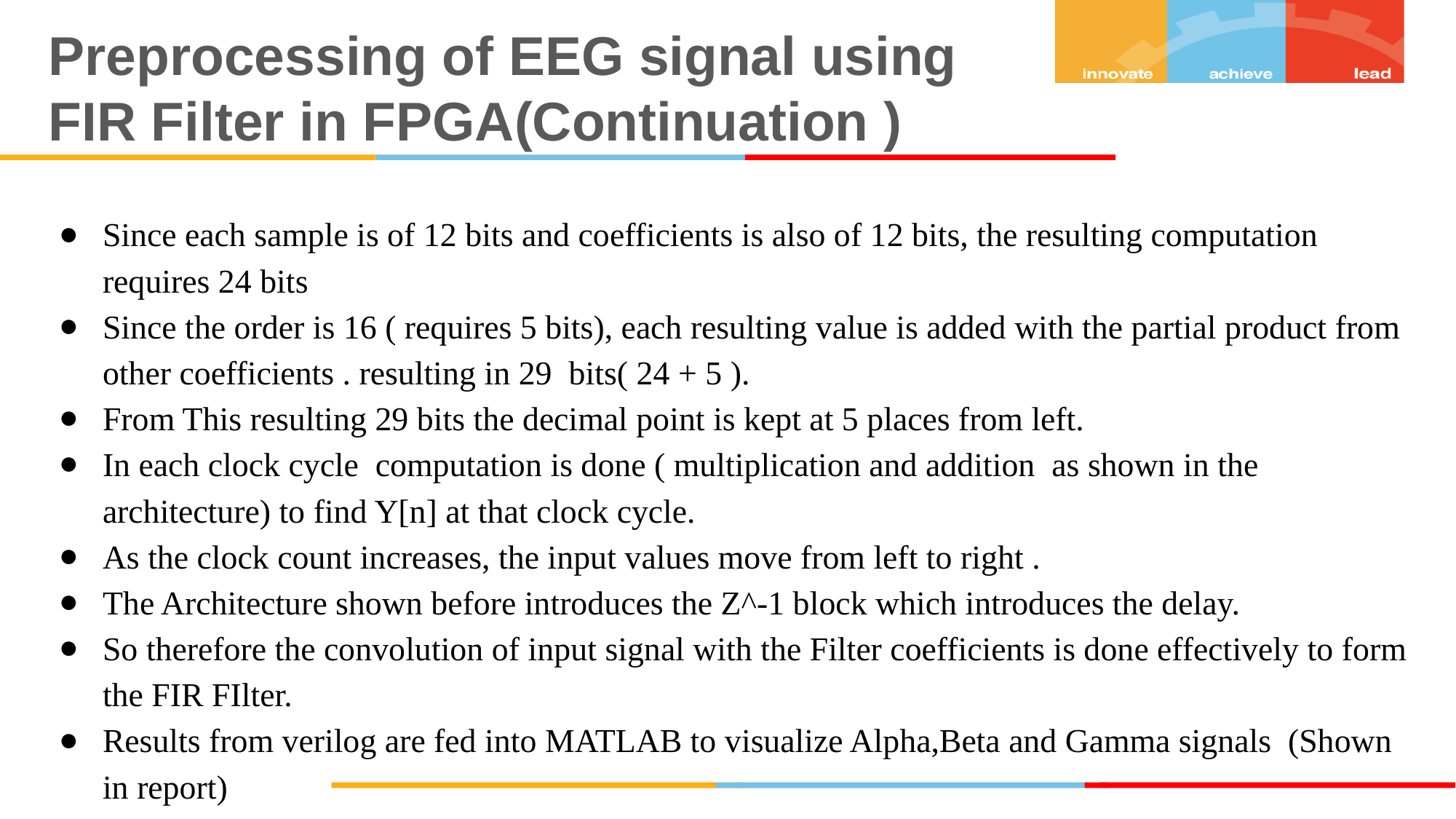

Preprocessing of EEG signal using FIR Filter in FPGA(Continuation )
Since each sample is of 12 bits and coefficients is also of 12 bits, the resulting computation requires 24 bits
Since the order is 16 ( requires 5 bits), each resulting value is added with the partial product from other coefficients . resulting in 29  bits( 24 + 5 ).
From This resulting 29 bits the decimal point is kept at 5 places from left.
In each clock cycle  computation is done ( multiplication and addition  as shown in the architecture) to find Y[n] at that clock cycle.
As the clock count increases, the input values move from left to right .
The Architecture shown before introduces the Z^-1 block which introduces the delay.
So therefore the convolution of input signal with the Filter coefficients is done effectively to form the FIR FIlter.
Results from verilog are fed into MATLAB to visualize Alpha,Beta and Gamma signals  (Shown in report)